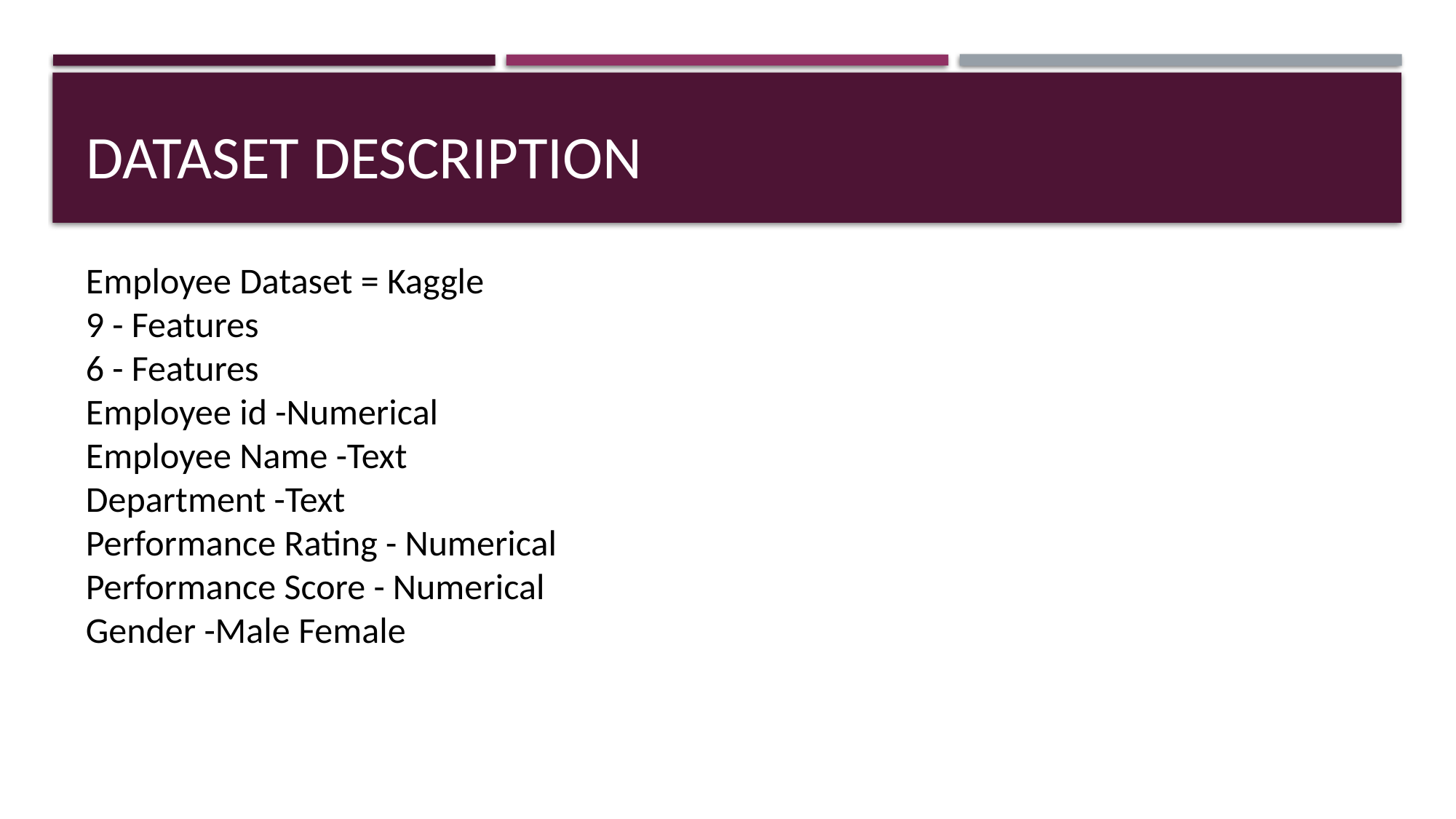

# Dataset Description
Employee Dataset = Kaggle
9 - Features
6 - Features
Employee id -Numerical
Employee Name -Text
Department -Text
Performance Rating - Numerical
Performance Score - Numerical
Gender -Male Female